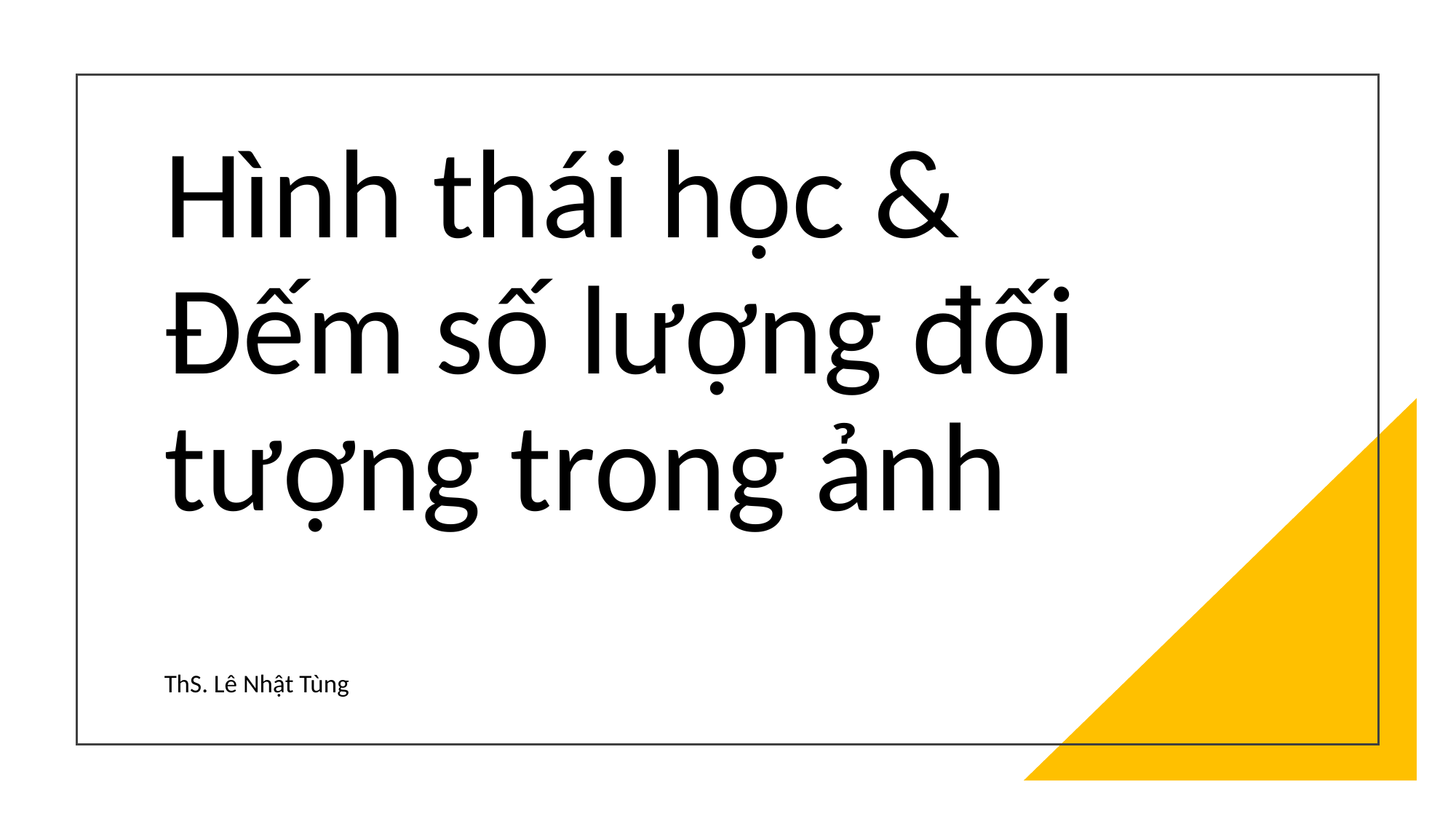

# Hình thái học & Đếm số lượng đối tượng trong ảnh

ThS. Lê Nhật Tùng